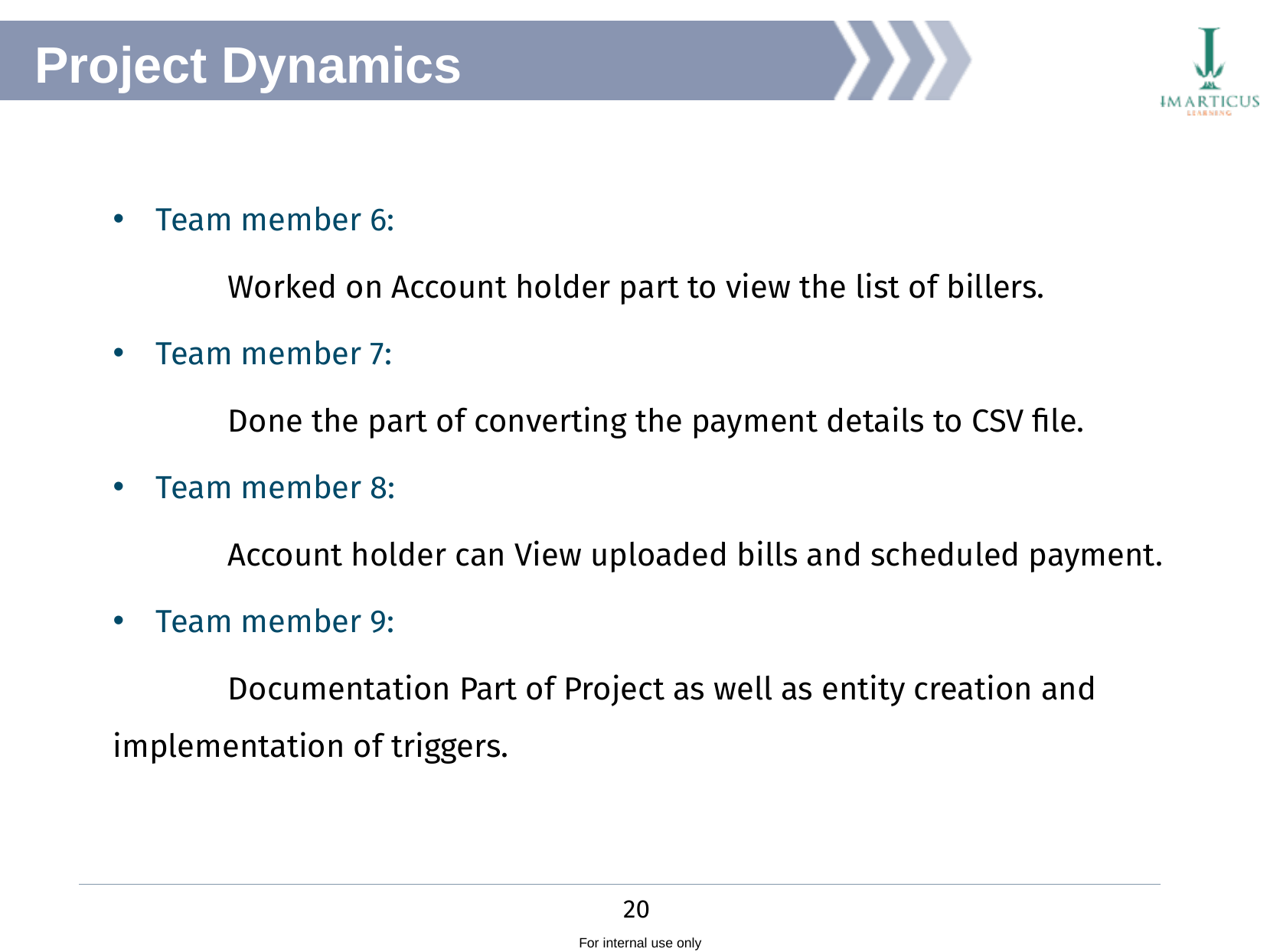

Project Dynamics
Team member 6:
	Worked on Account holder part to view the list of billers.
Team member 7:
	Done the part of converting the payment details to CSV file.
Team member 8:
	Account holder can View uploaded bills and scheduled payment.
Team member 9:
	Documentation Part of Project as well as entity creation and implementation of triggers.